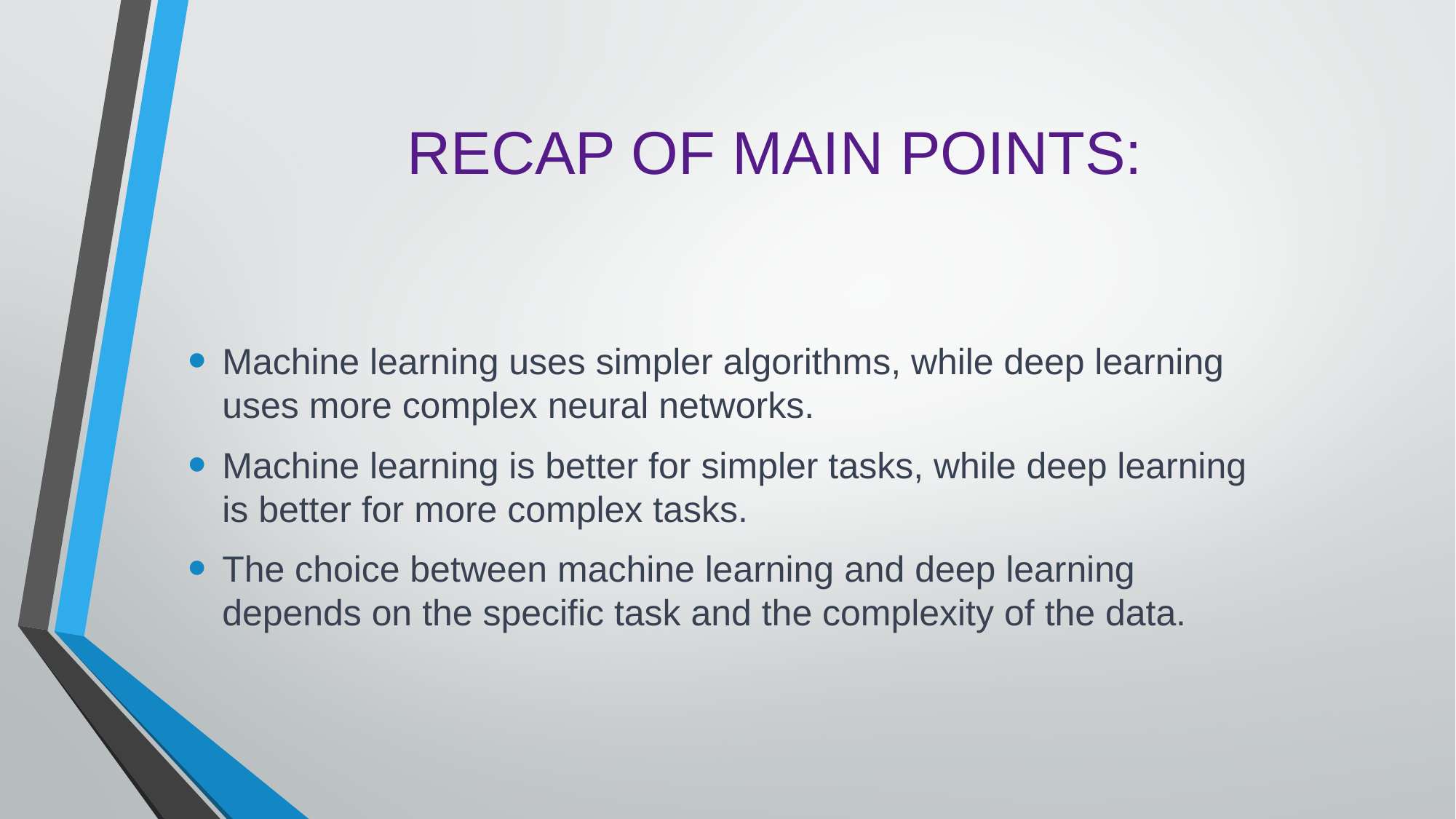

# RECAP OF MAIN POINTS:

Machine learning uses simpler algorithms, while deep learning uses more complex neural networks.
Machine learning is better for simpler tasks, while deep learning is better for more complex tasks.
The choice between machine learning and deep learning depends on the specific task and the complexity of the data.